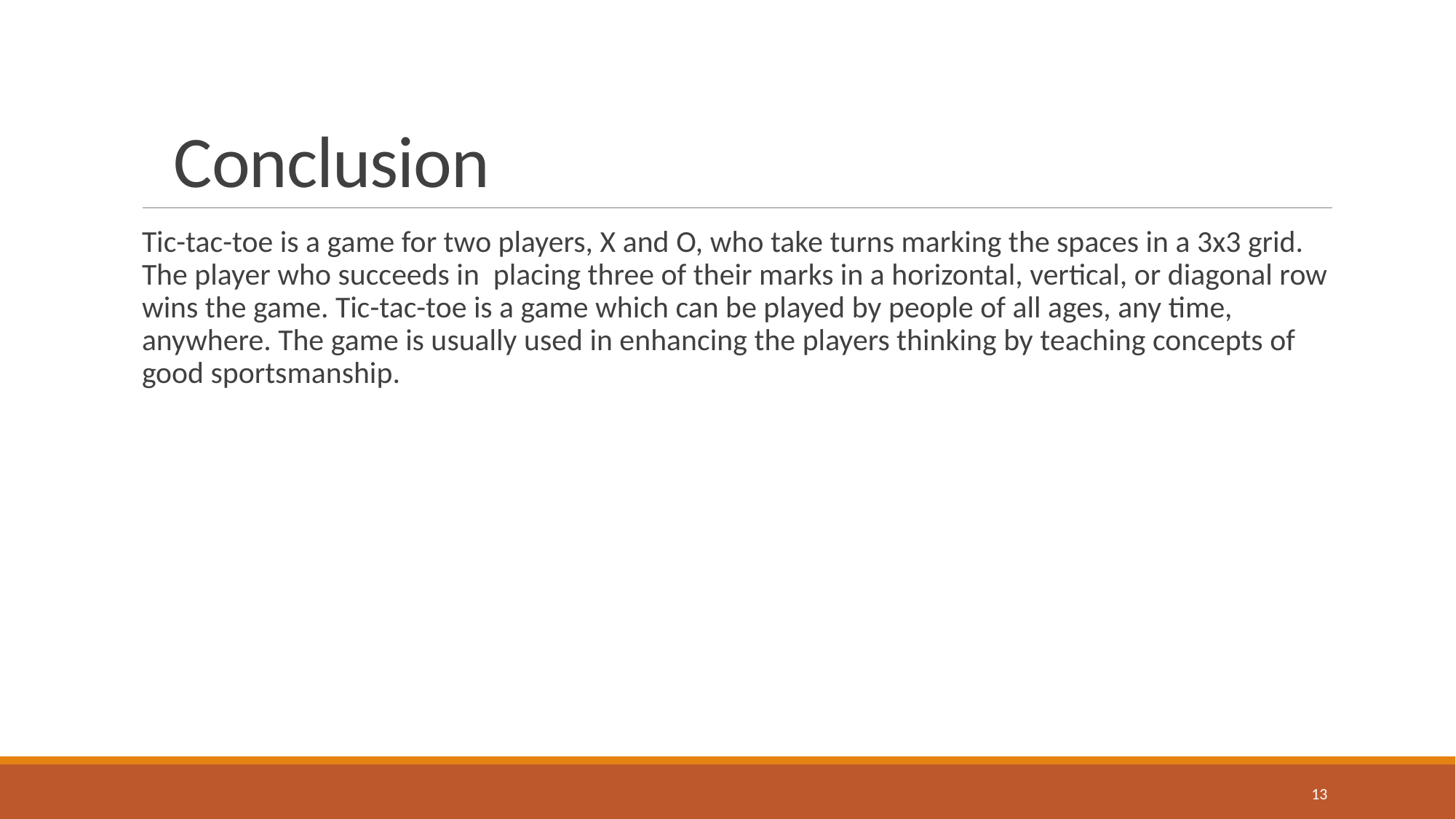

# Conclusion
Tic-tac-toe is a game for two players, X and O, who take turns marking the spaces in a 3x3 grid. The player who succeeds in  placing three of their marks in a horizontal, vertical, or diagonal row wins the game. Tic-tac-toe is a game which can be played by people of all ages, any time, anywhere. The game is usually used in enhancing the players thinking by teaching concepts of good sportsmanship.
13